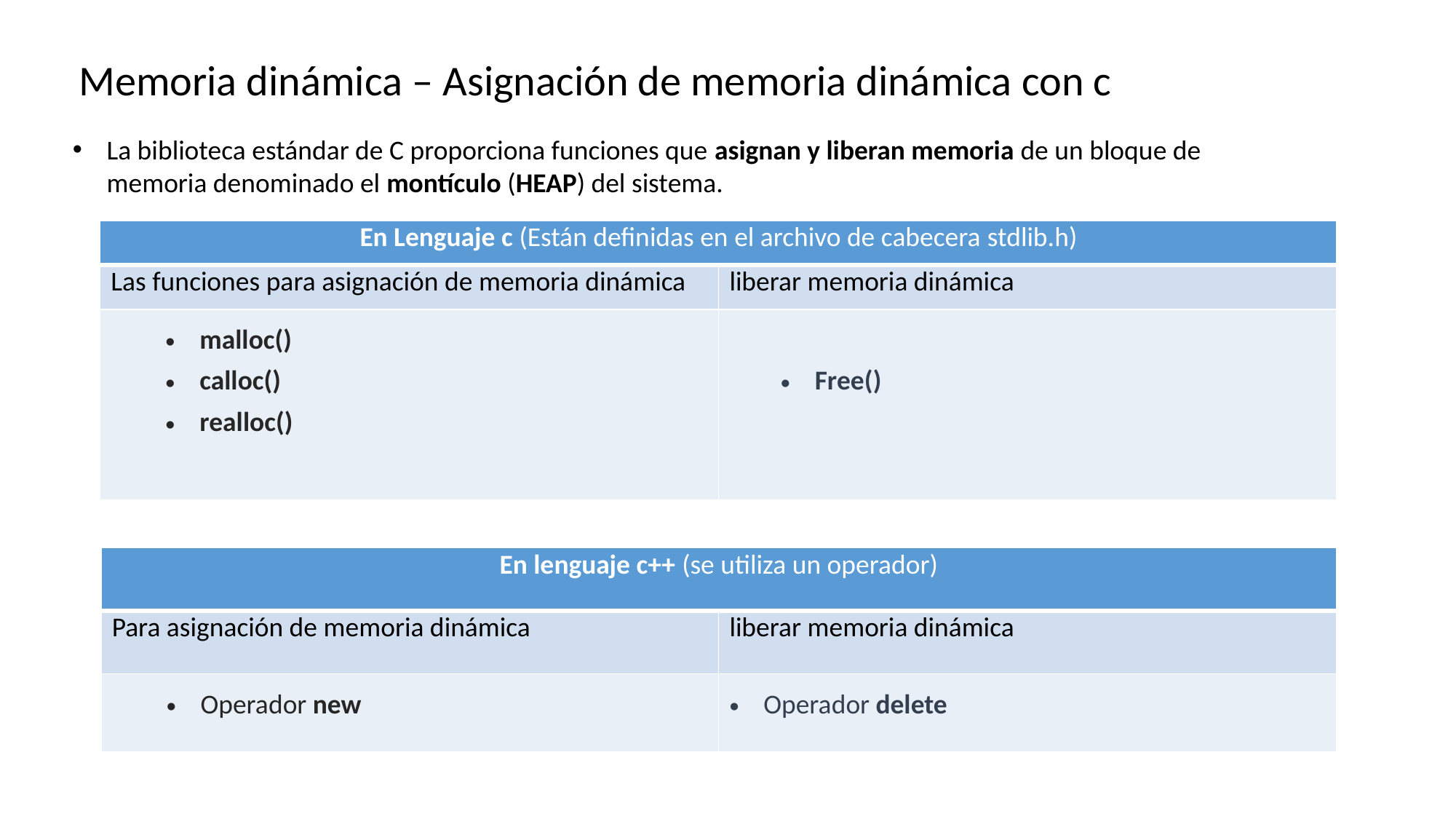

Memoria dinámica – Asignación de memoria dinámica con c
La biblioteca estándar de C proporciona funciones que asignan y liberan memoria de un bloque de memoria denominado el montículo (HEAP) del sistema.
| En Lenguaje c (Están definidas en el archivo de cabecera stdlib.h) |  |
| --- | --- |
| Las funciones para asignación de memoria dinámica | liberar memoria dinámica |
| malloc() calloc() realloc() | Free() |
| En lenguaje c++ (se utiliza un operador) |  |
| --- | --- |
| Para asignación de memoria dinámica | liberar memoria dinámica |
| Operador new | Operador delete |